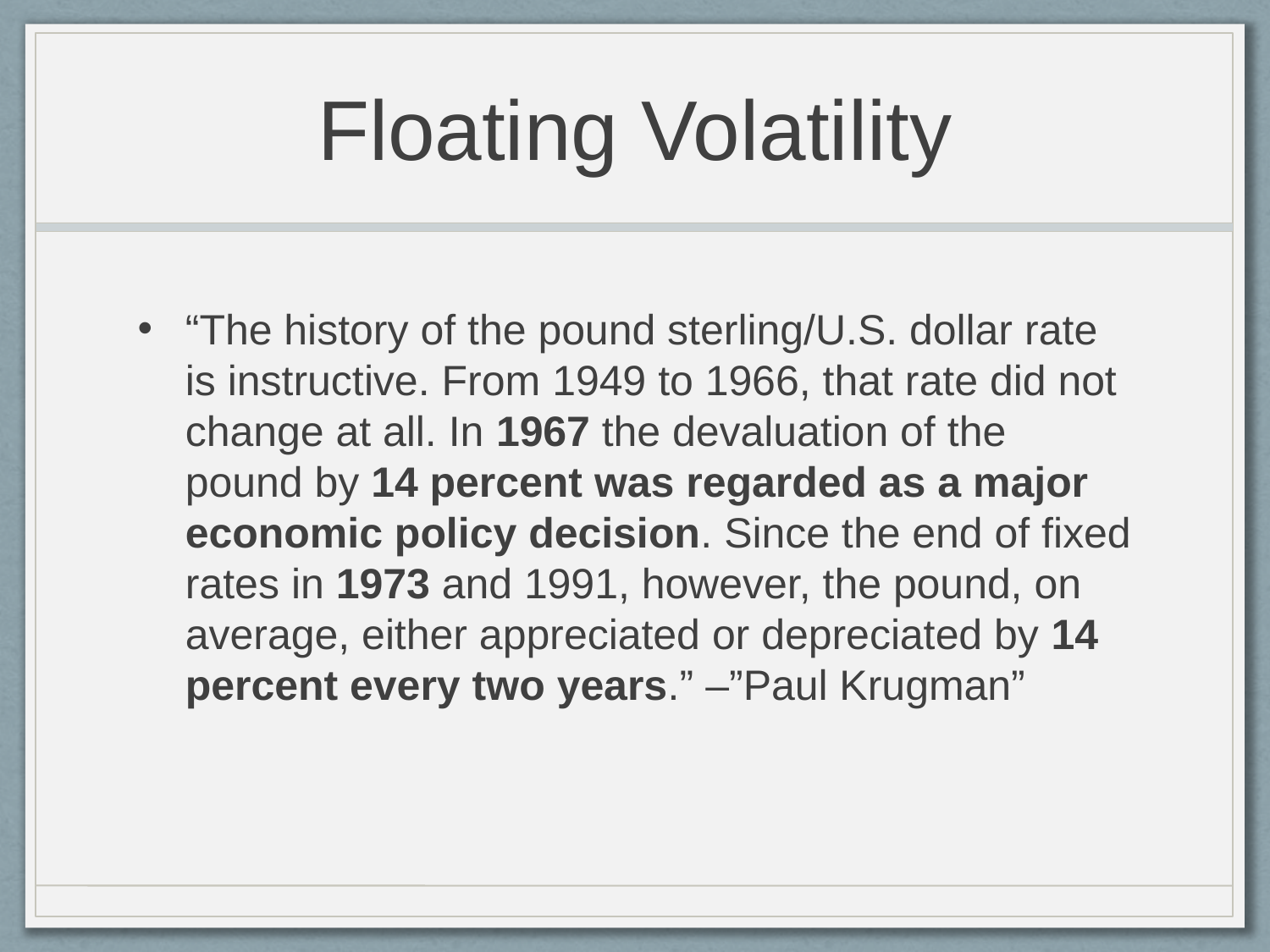

# Floating Volatility
“The history of the pound sterling/U.S. dollar rate is instructive. From 1949 to 1966, that rate did not change at all. In 1967 the devaluation of the pound by 14 percent was regarded as a major economic policy decision. Since the end of fixed rates in 1973 and 1991, however, the pound, on average, either appreciated or depreciated by 14 percent every two years.” –”Paul Krugman”